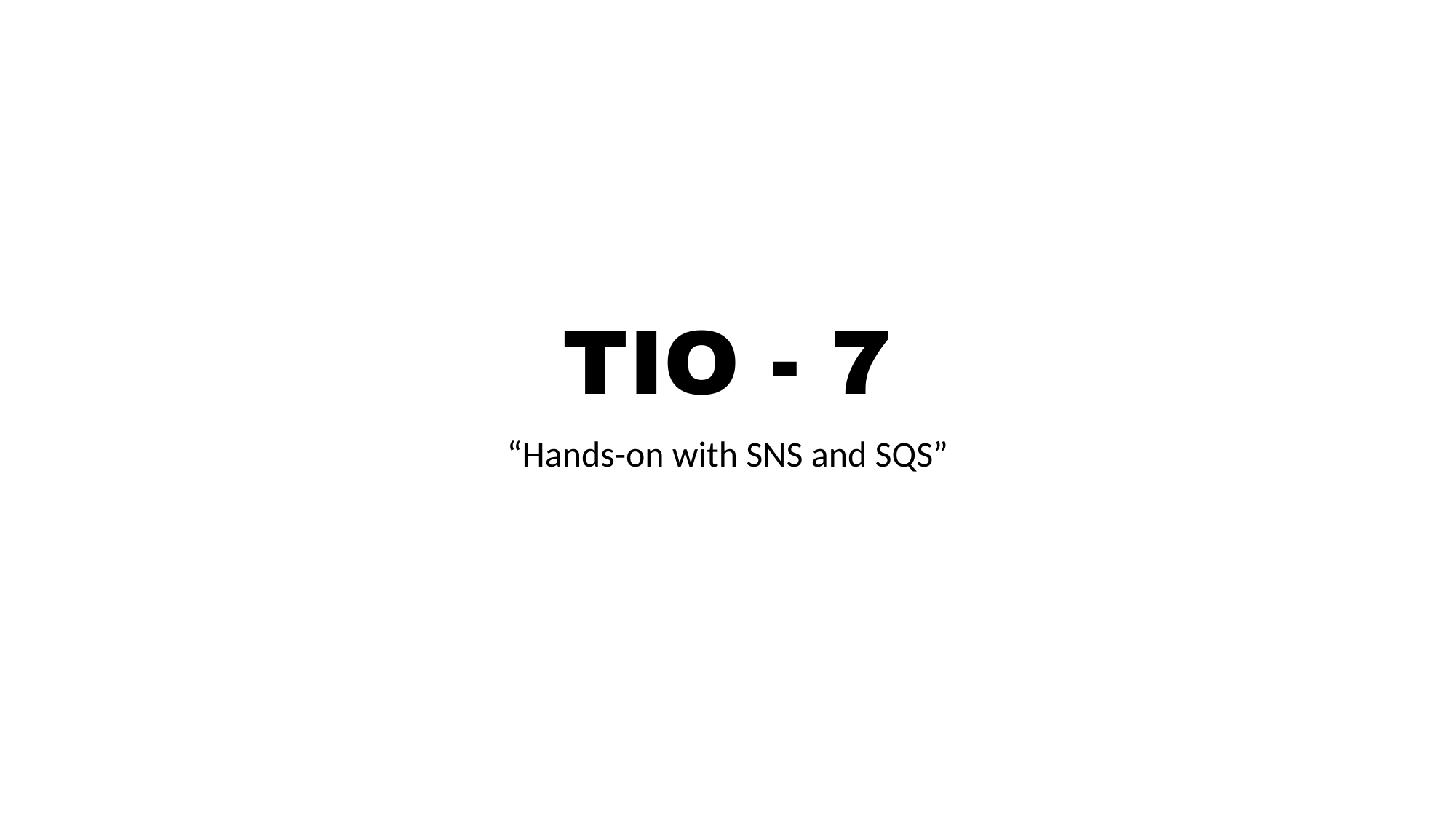

# TIO - 7
“Hands-on with SNS and SQS”